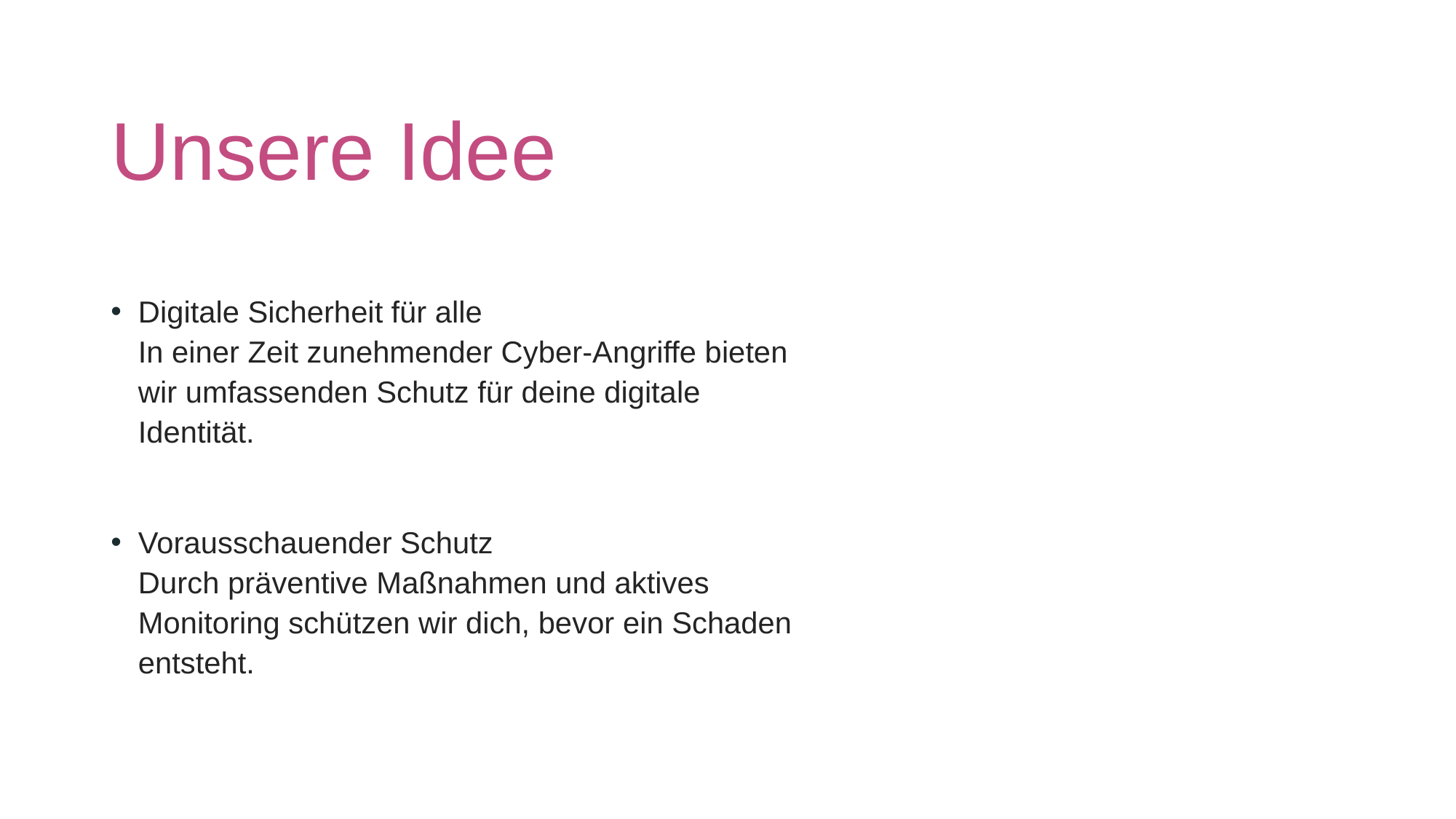

# Unsere Idee

Digitale Sicherheit für alle                                        In einer Zeit zunehmender Cyber-Angriffe bieten wir umfassenden Schutz für deine digitale Identität.

Vorausschauender Schutz		           Durch präventive Maßnahmen und aktives Monitoring schützen wir dich, bevor ein Schaden entsteht.